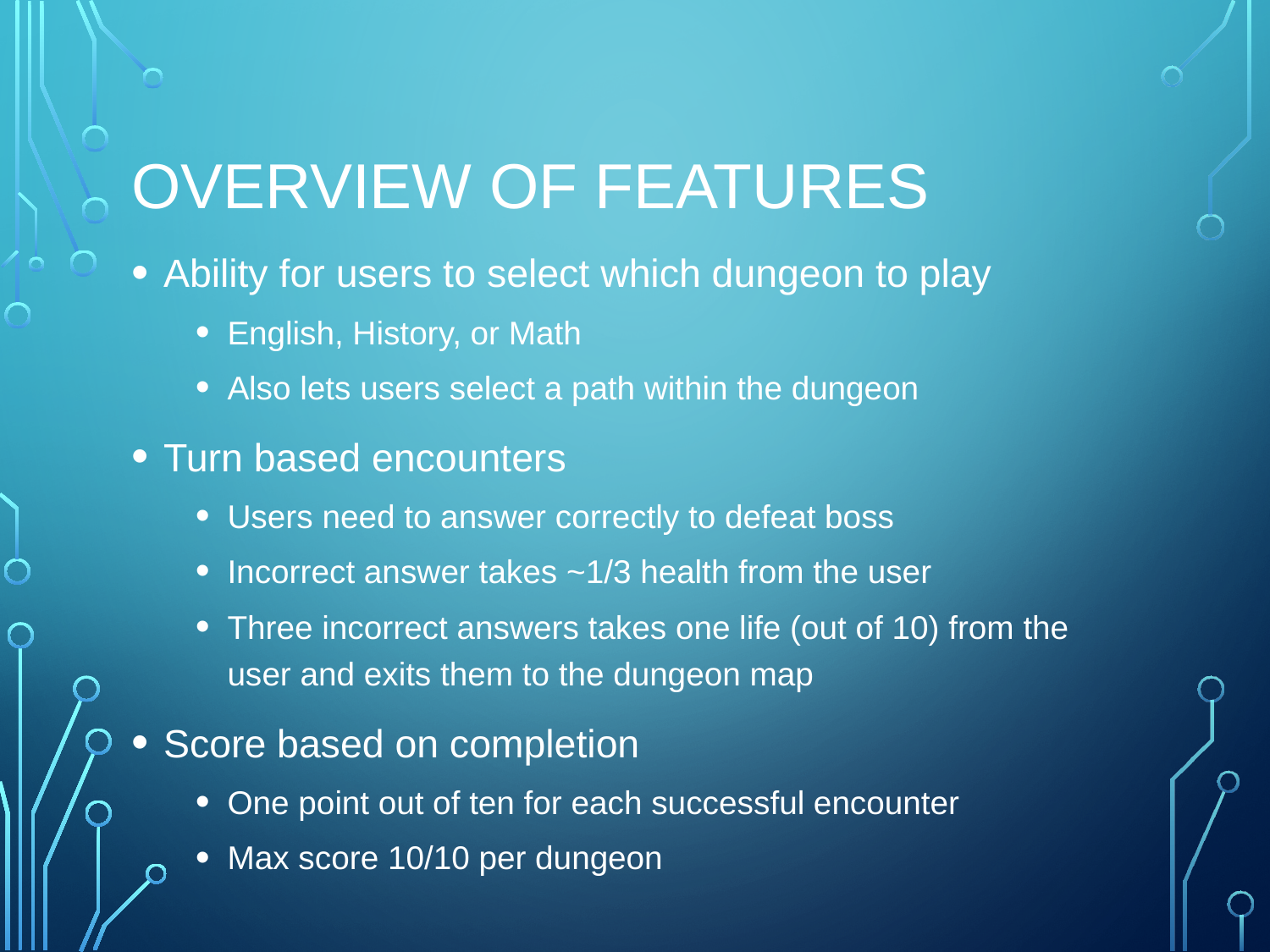

# Overview of Features
Ability for users to select which dungeon to play
English, History, or Math
Also lets users select a path within the dungeon
Turn based encounters
Users need to answer correctly to defeat boss
Incorrect answer takes ~1/3 health from the user
Three incorrect answers takes one life (out of 10) from the user and exits them to the dungeon map
Score based on completion
One point out of ten for each successful encounter
Max score 10/10 per dungeon